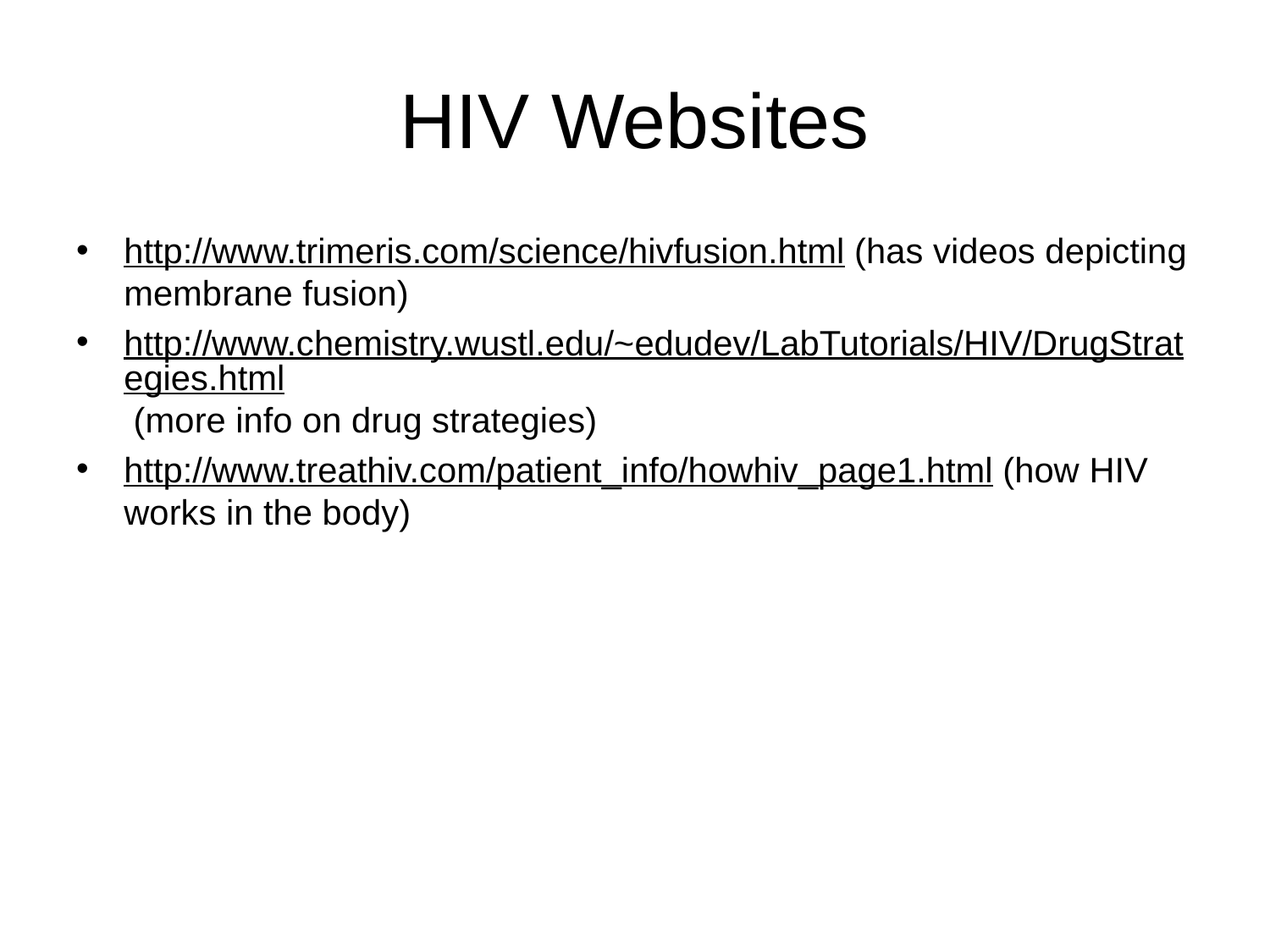

# HIV Websites
http://www.trimeris.com/science/hivfusion.html (has videos depicting membrane fusion)
http://www.chemistry.wustl.edu/~edudev/LabTutorials/HIV/DrugStrategies.html (more info on drug strategies)
http://www.treathiv.com/patient_info/howhiv_page1.html (how HIV works in the body)